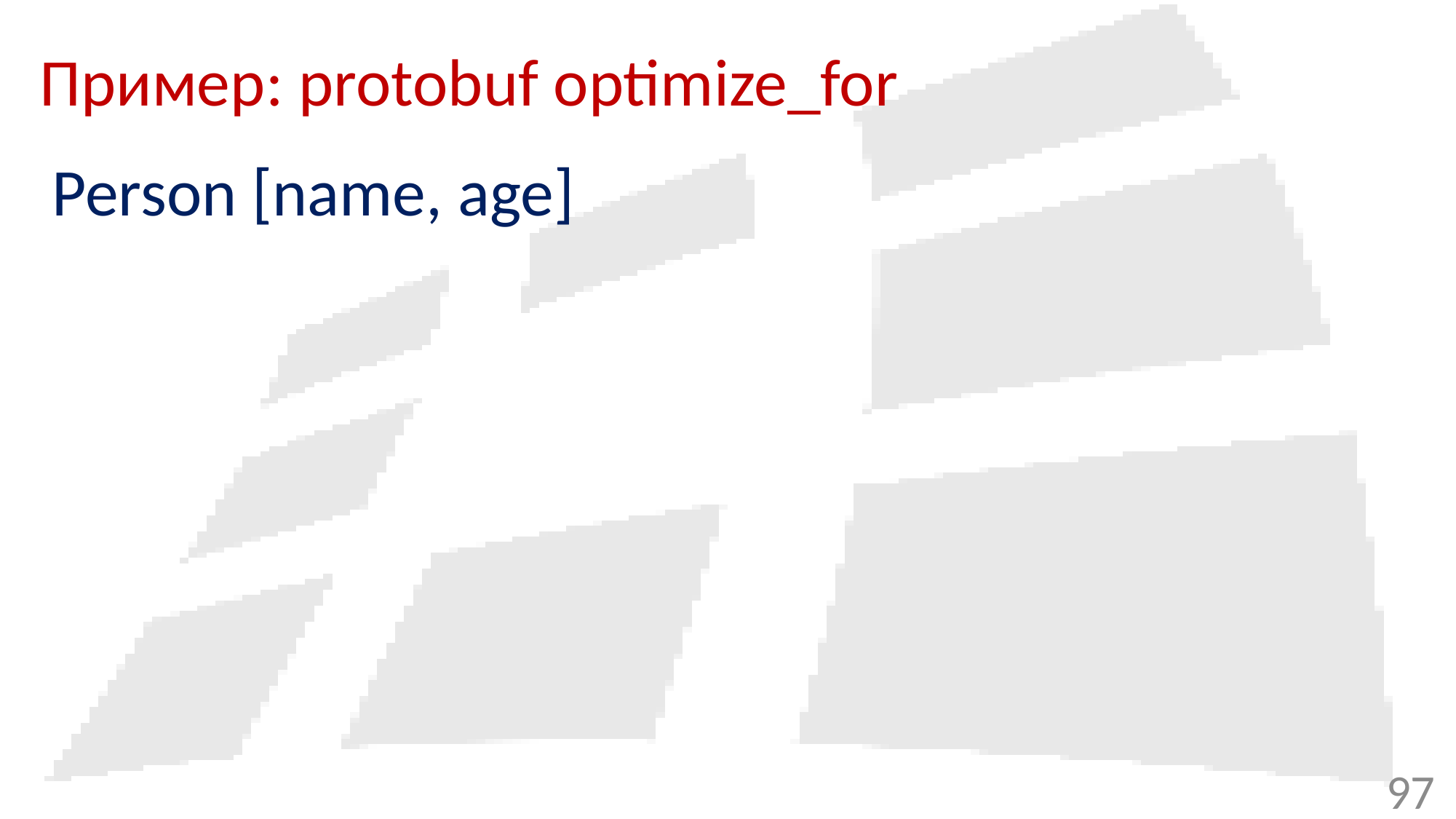

# Пример: protobuf optimize_for
Person [name, age]

97